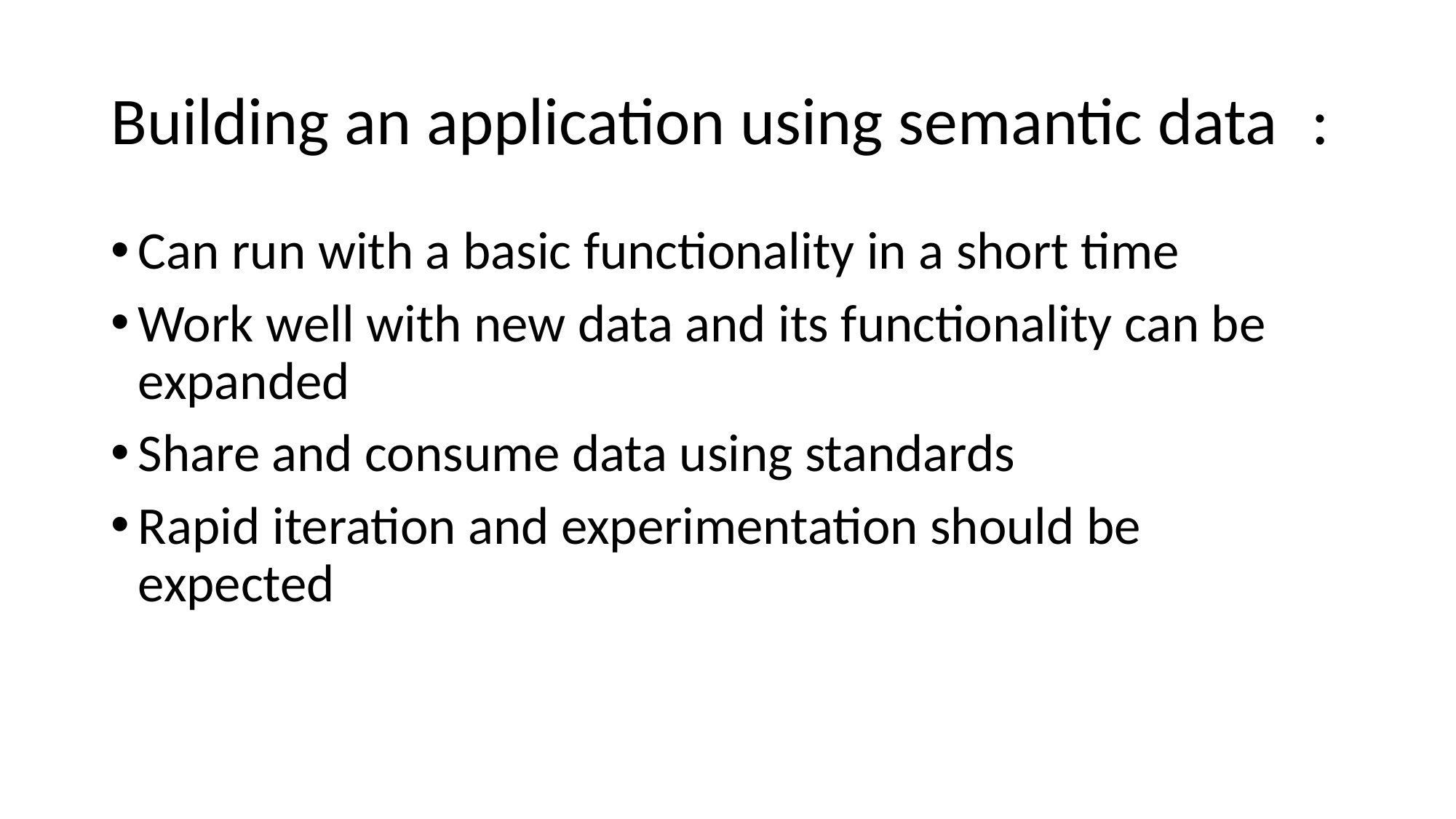

# Building an application using semantic data	:
Can run with a basic functionality in a short time
Work well with new data and its functionality can be expanded
Share and consume data using standards
Rapid iteration and experimentation should be expected